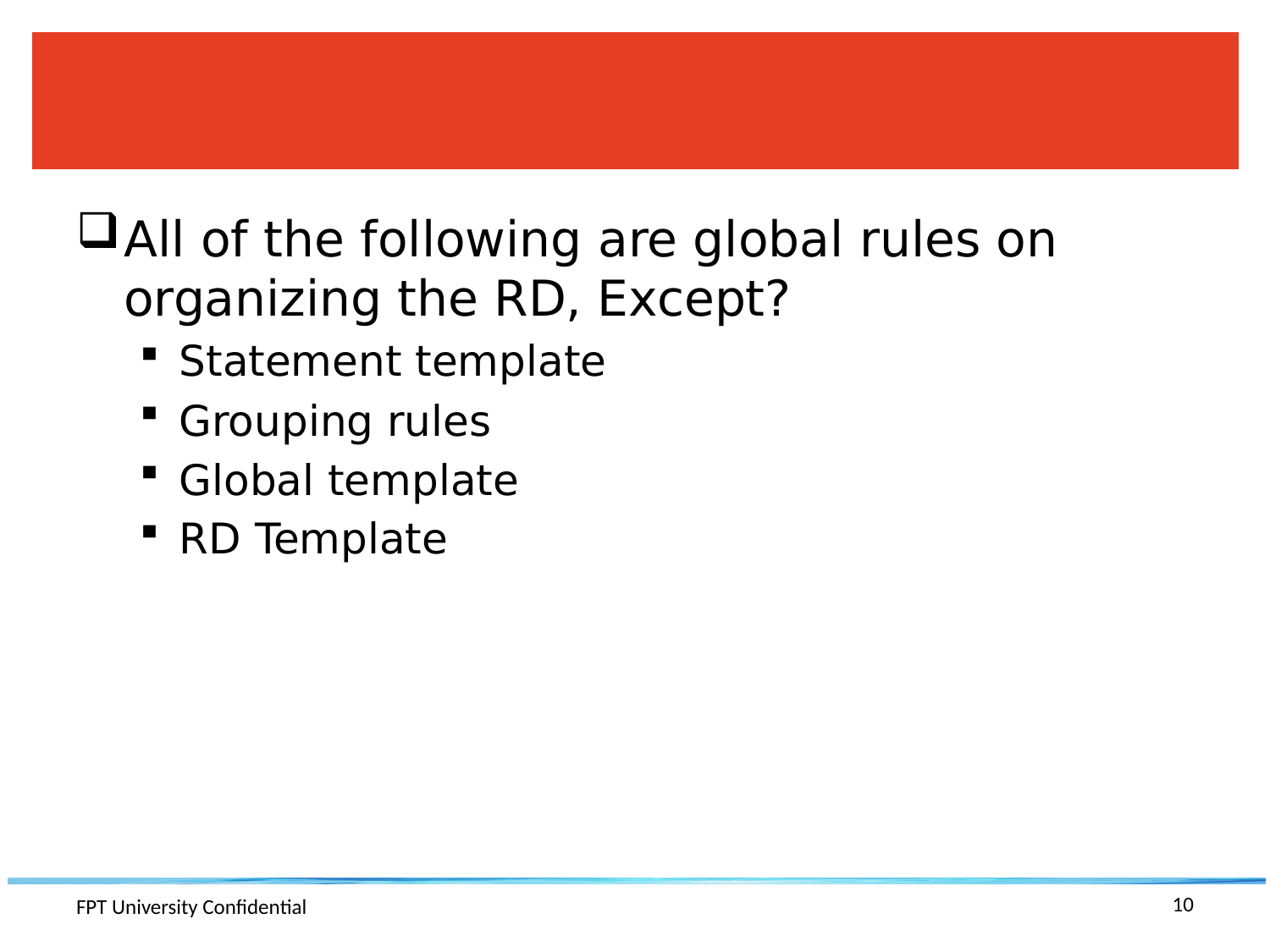

#
All of the following are global rules on organizing the RD, Except?
Statement template
Grouping rules
Global template
RD Template